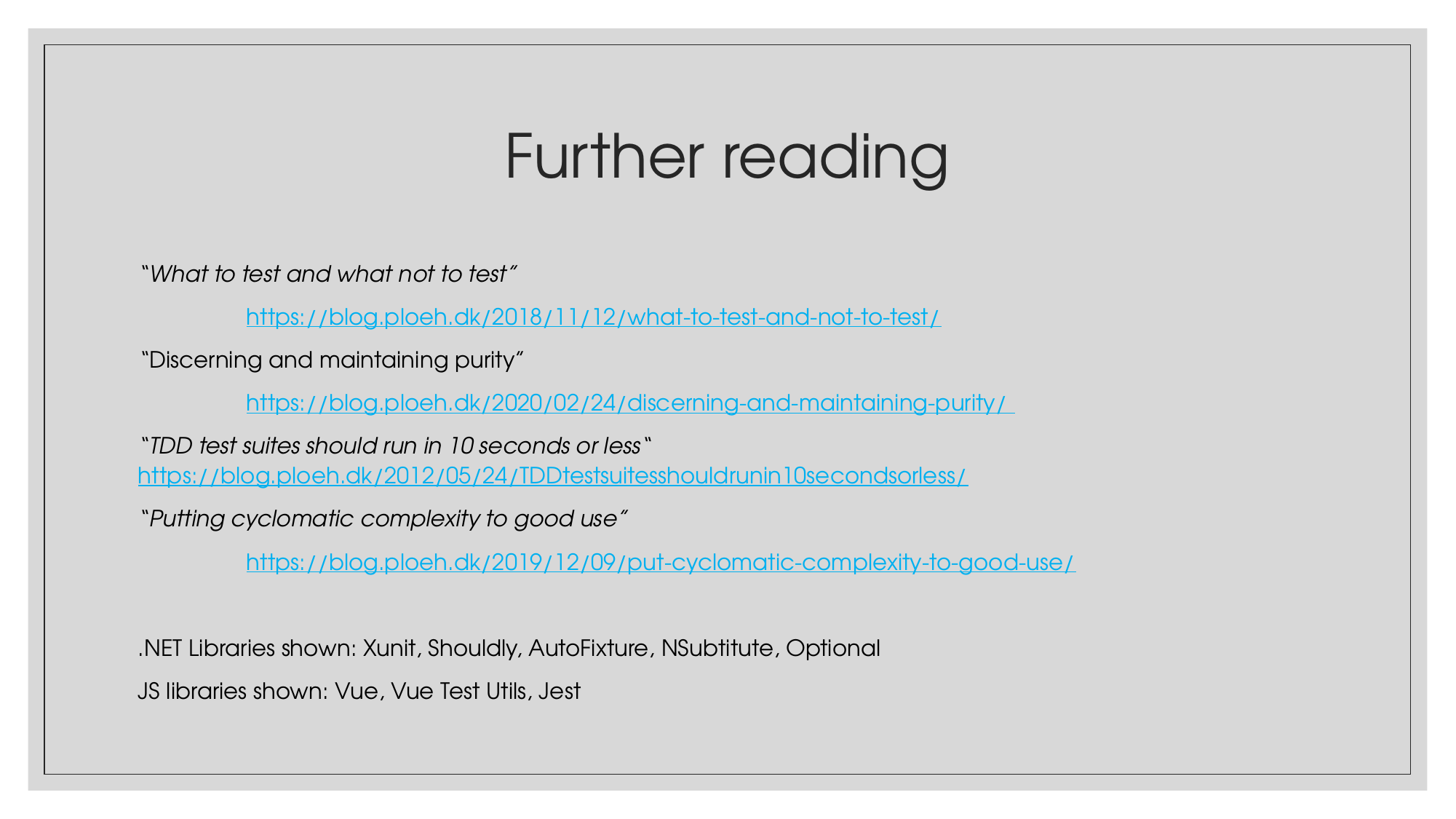

# Further reading
“What to test and what not to test”
	https://blog.ploeh.dk/2018/11/12/what-to-test-and-not-to-test/
“Discerning and maintaining purity”
	https://blog.ploeh.dk/2020/02/24/discerning-and-maintaining-purity/
“TDD test suites should run in 10 seconds or less“	https://blog.ploeh.dk/2012/05/24/TDDtestsuitesshouldrunin10secondsorless/
“Putting cyclomatic complexity to good use”
	https://blog.ploeh.dk/2019/12/09/put-cyclomatic-complexity-to-good-use/

.NET Libraries shown: Xunit, Shouldly, AutoFixture, NSubtitute, Optional
JS libraries shown: Vue, Vue Test Utils, Jest